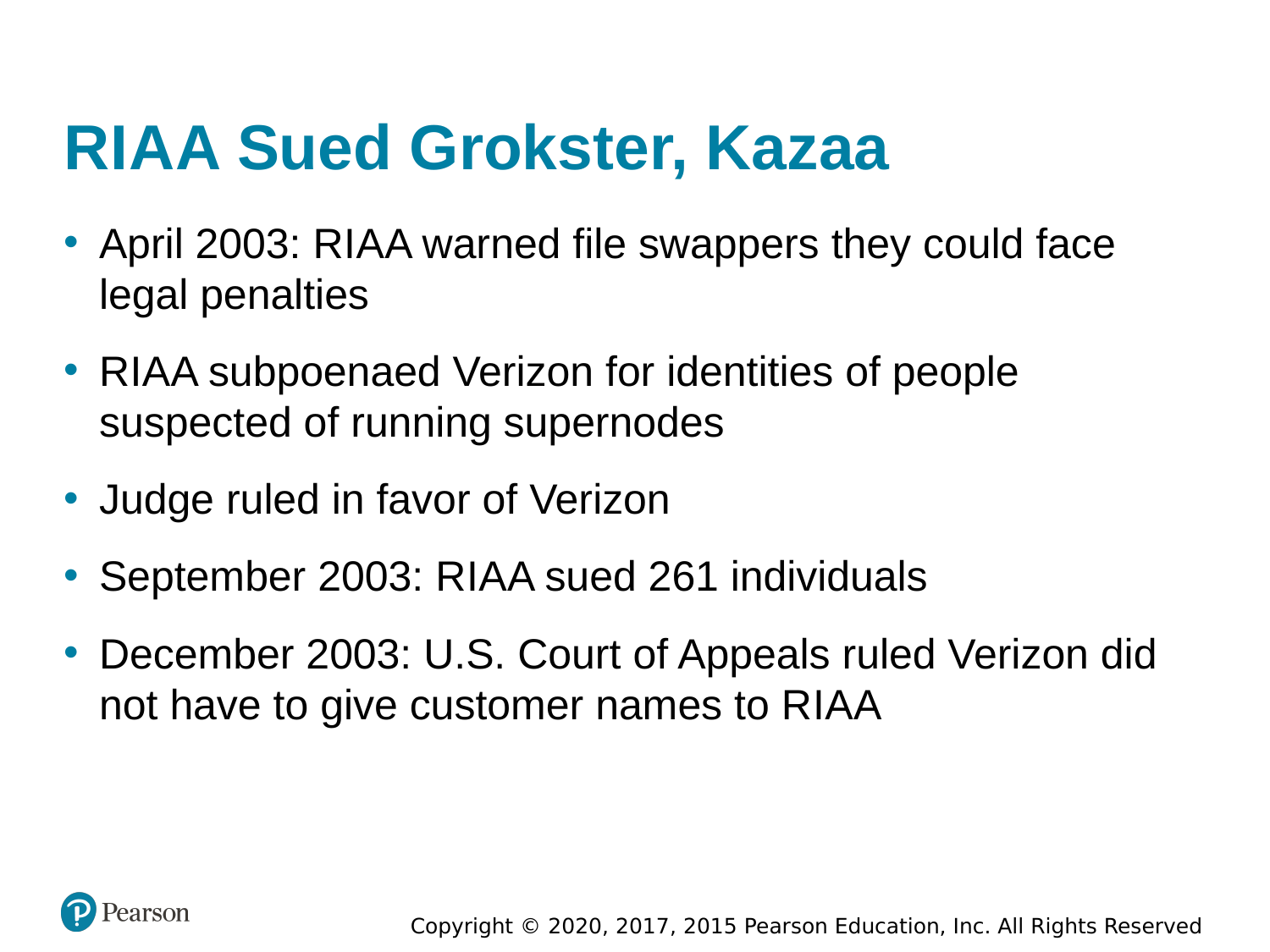

# R I A A Sued Grokster, Kazaa
April 2003: R I A A warned file swappers they could face legal penalties
R I A A subpoenaed Verizon for identities of people suspected of running supernodes
Judge ruled in favor of Verizon
September 2003: R I A A sued 261 individuals
December 2003: U.S. Court of Appeals ruled Verizon did not have to give customer names to R I A A